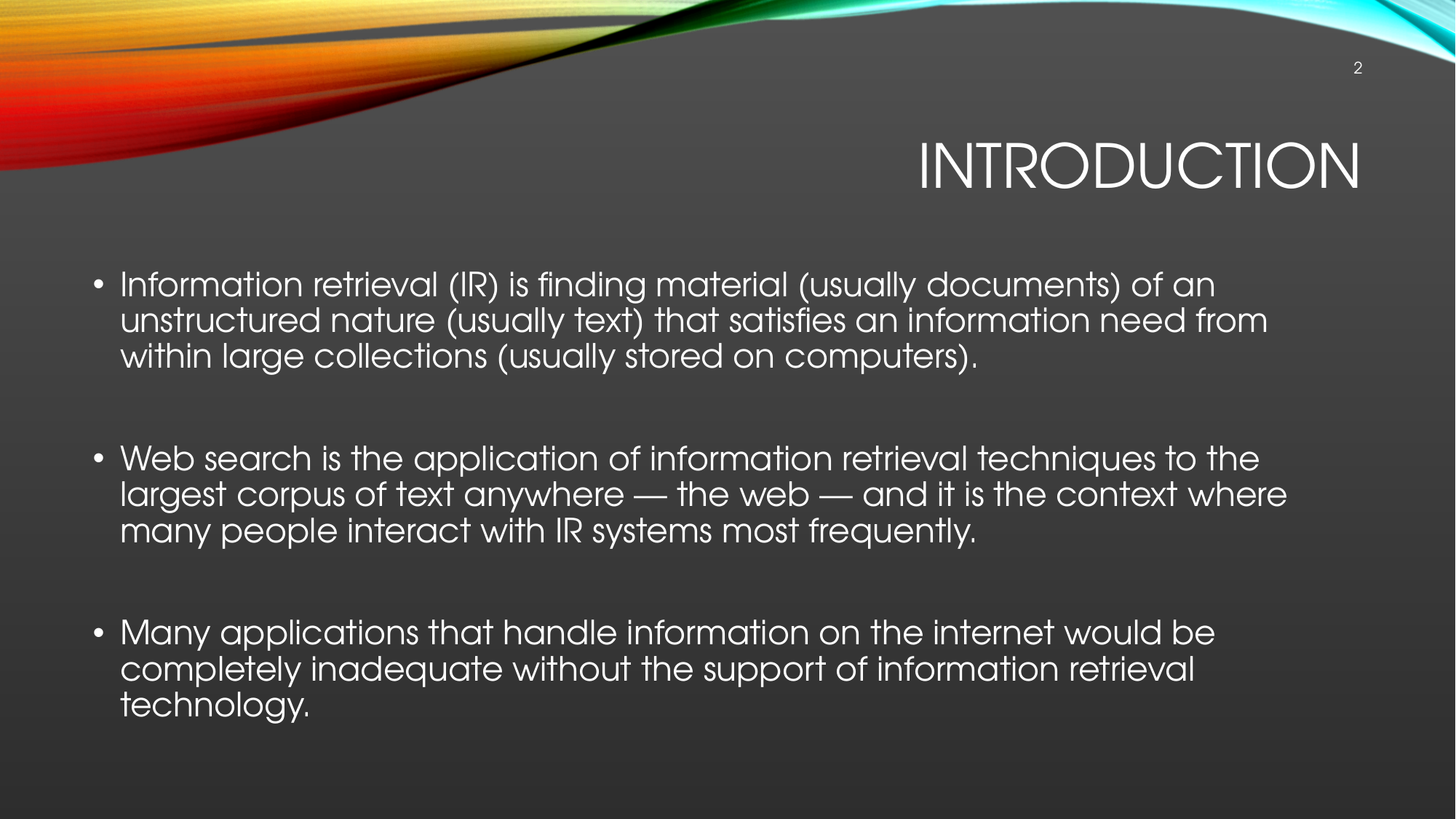

2
# Introduction
Information retrieval (IR) is finding material (usually documents) of an unstructured nature (usually text) that satisfies an information need from within large collections (usually stored on computers).

Web search is the application of information retrieval techniques to the largest corpus of text anywhere — the web — and it is the context where many people interact with IR systems most frequently.

Many applications that handle information on the internet would be completely inadequate without the support of information retrieval technology.